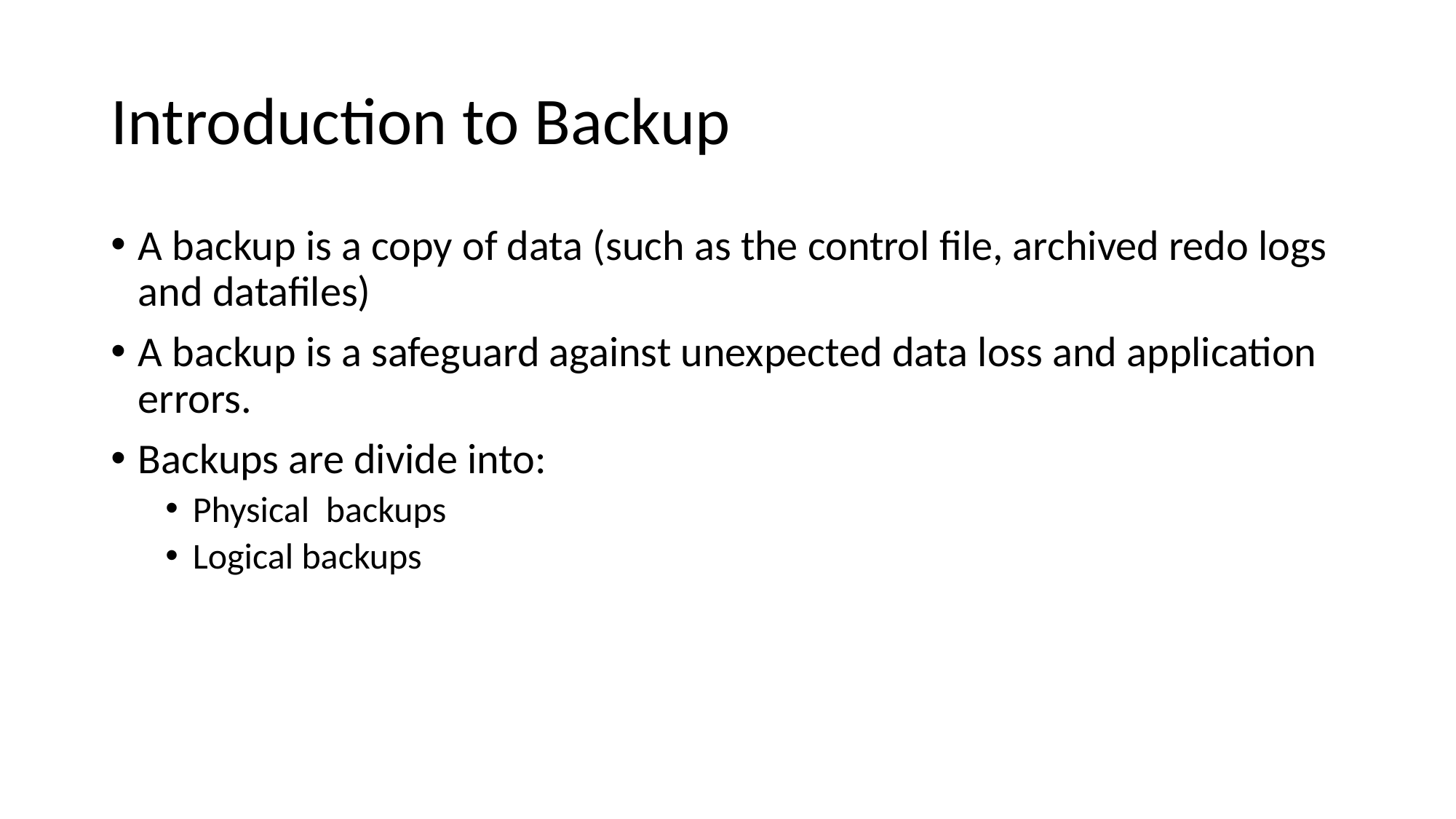

# Introduction to Backup
A backup is a copy of data (such as the control file, archived redo logs and datafiles)
A backup is a safeguard against unexpected data loss and application errors.
Backups are divide into:
Physical  backups
Logical backups